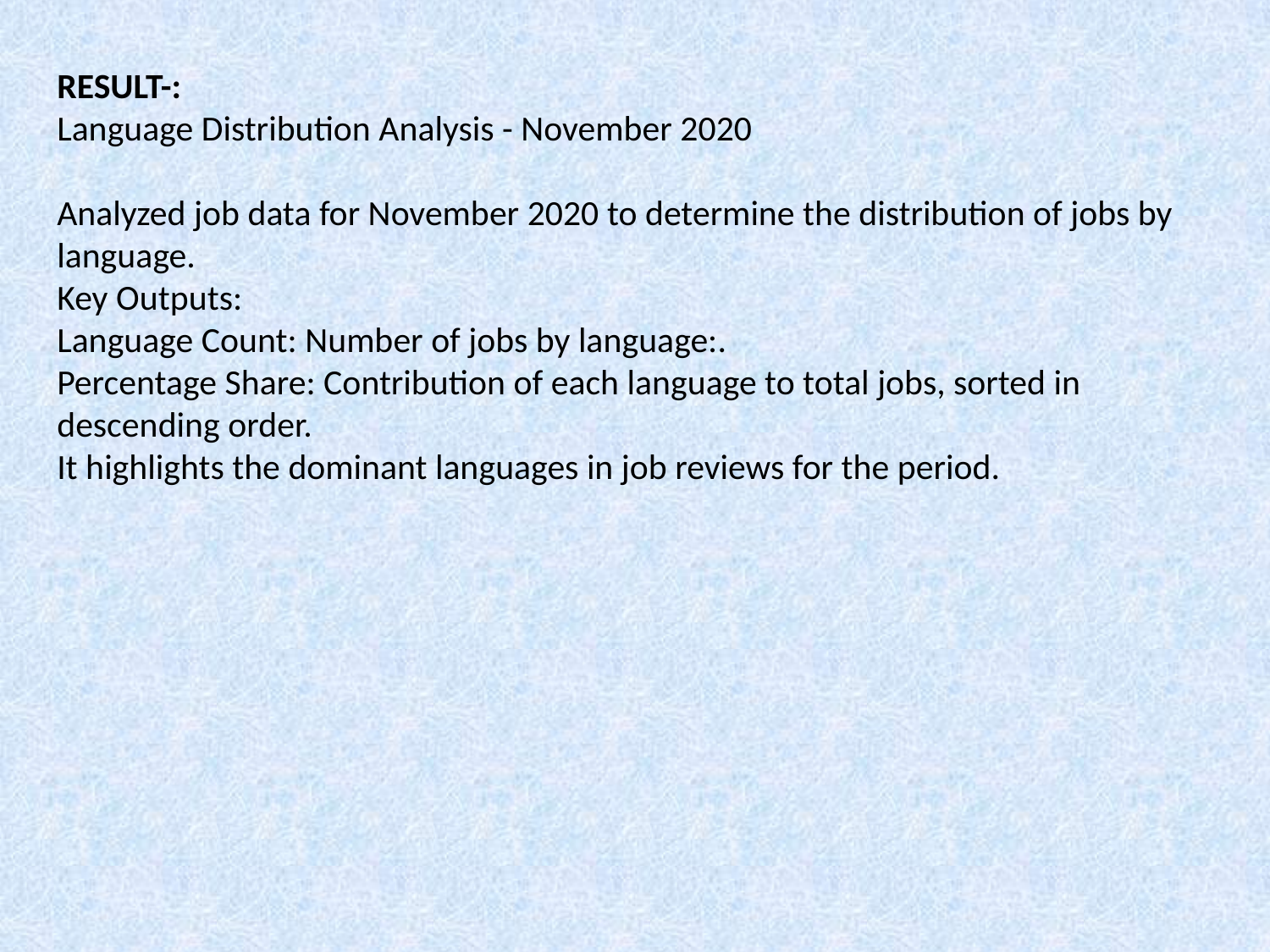

RESULT-:
Language Distribution Analysis - November 2020

Analyzed job data for November 2020 to determine the distribution of jobs by language.
Key Outputs:
Language Count: Number of jobs by language:.
Percentage Share: Contribution of each language to total jobs, sorted in descending order.
It highlights the dominant languages in job reviews for the period.